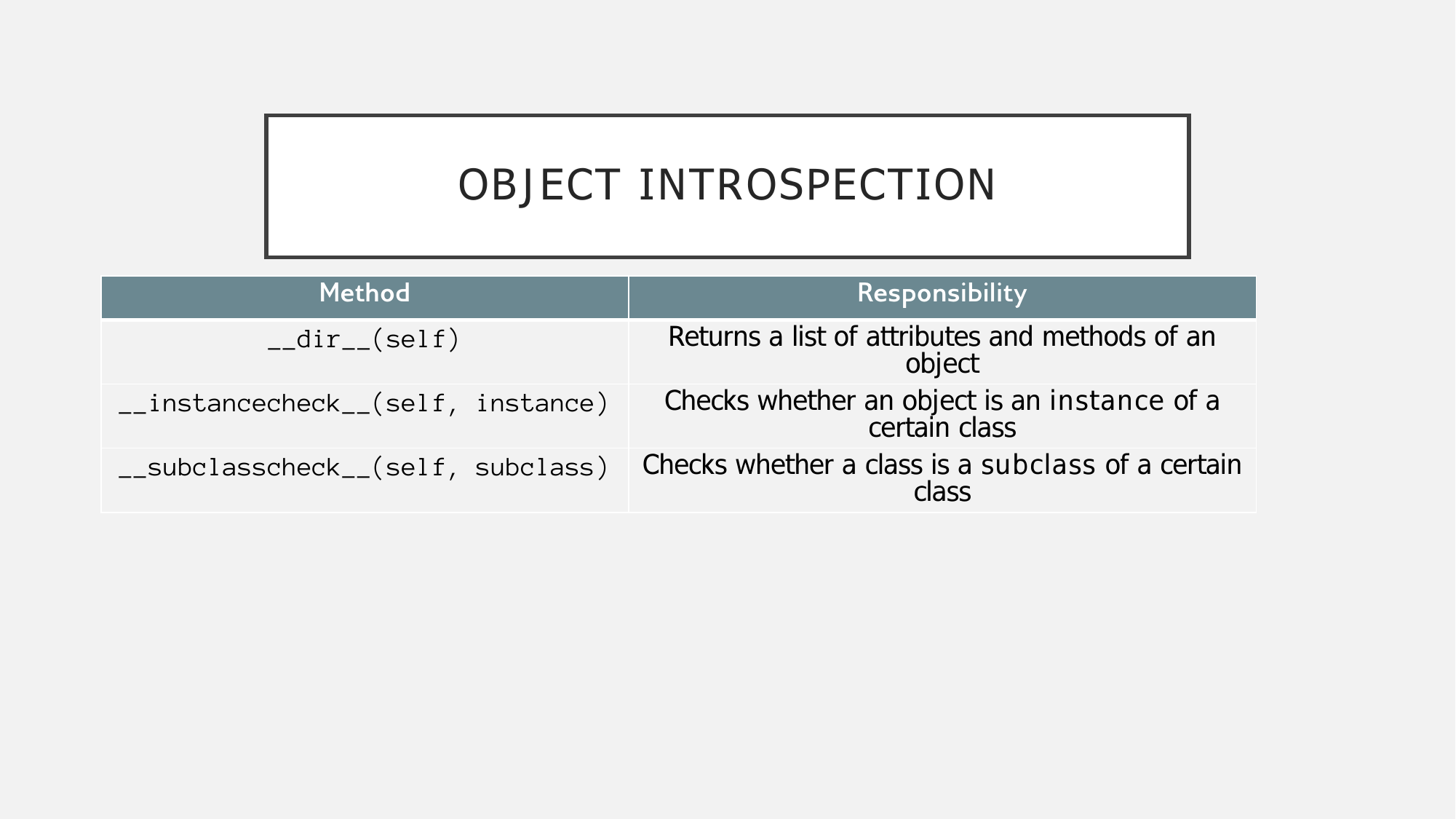

# Object introspection
| Method | Responsibility |
| --- | --- |
| \_\_dir\_\_(self) | Returns a list of attributes and methods of an object |
| \_\_instancecheck\_\_(self, instance) | Checks whether an object is an instance of a certain class |
| \_\_subclasscheck\_\_(self, subclass) | Checks whether a class is a subclass of a certain class |